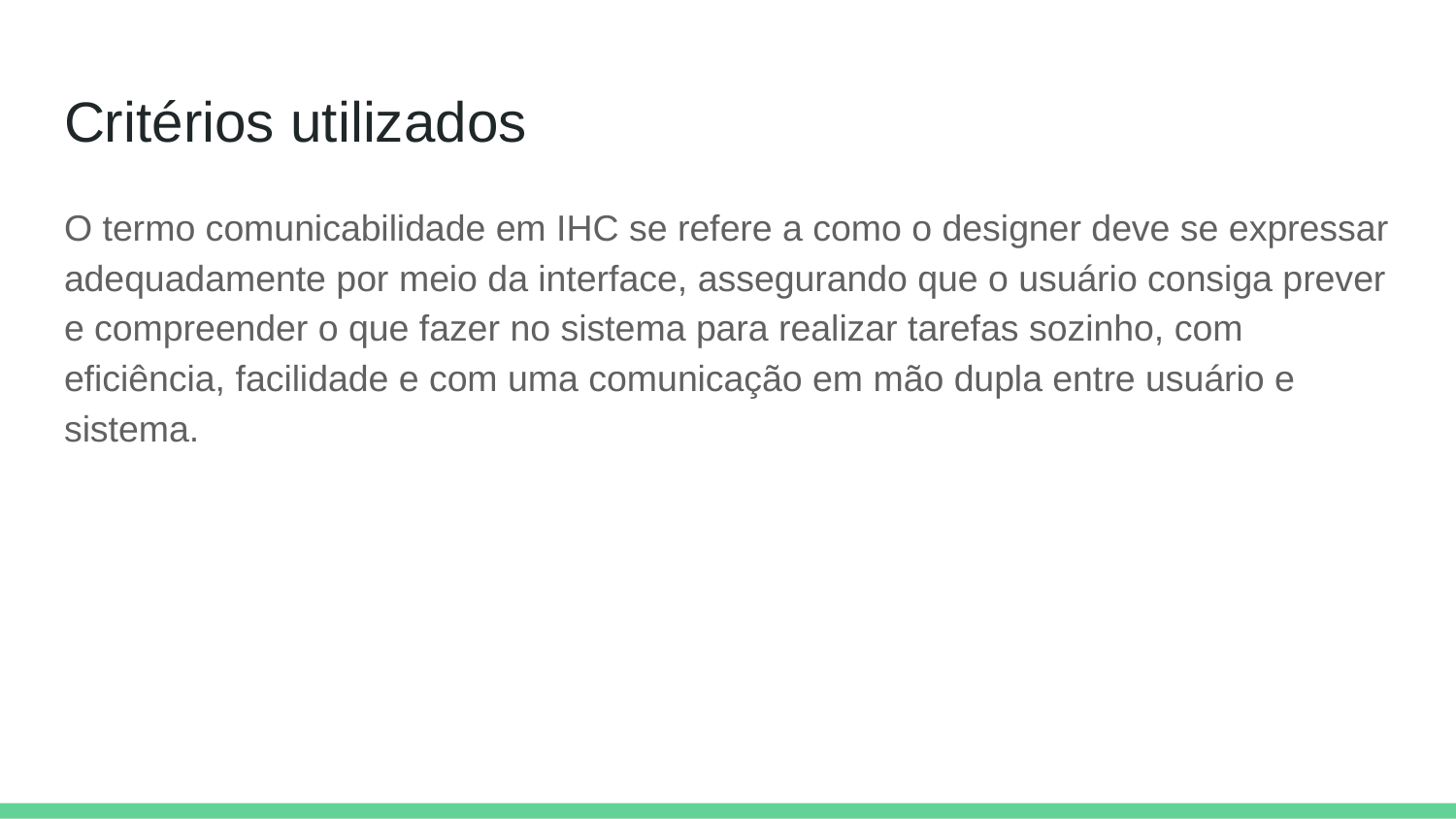

# Critérios utilizados
O termo comunicabilidade em IHC se refere a como o designer deve se expressar adequadamente por meio da interface, assegurando que o usuário consiga prever e compreender o que fazer no sistema para realizar tarefas sozinho, com eficiência, facilidade e com uma comunicação em mão dupla entre usuário e sistema.